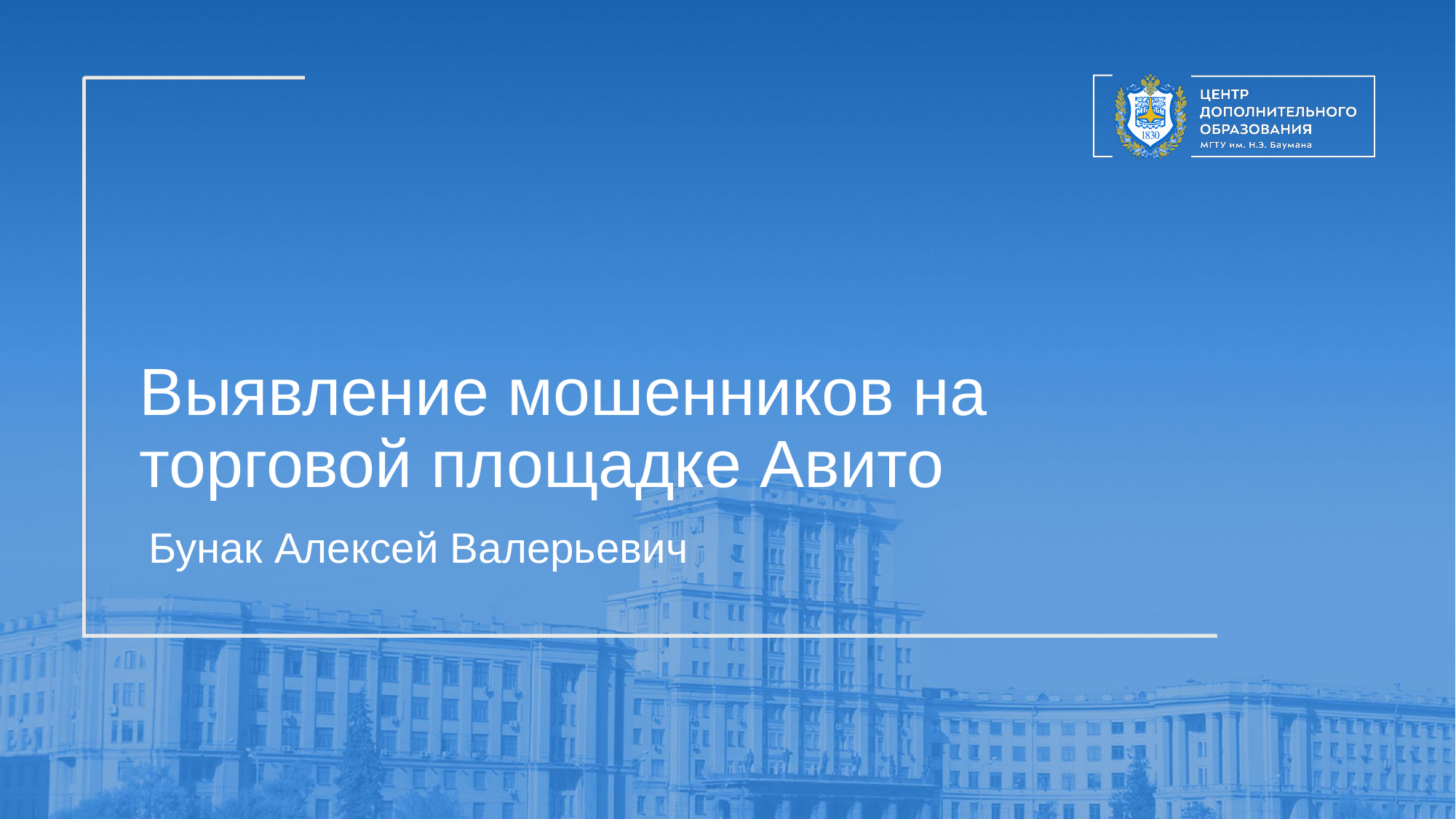

# Выявление мошенников на торговой площадке Авито
Бунак Алексей Валерьевич